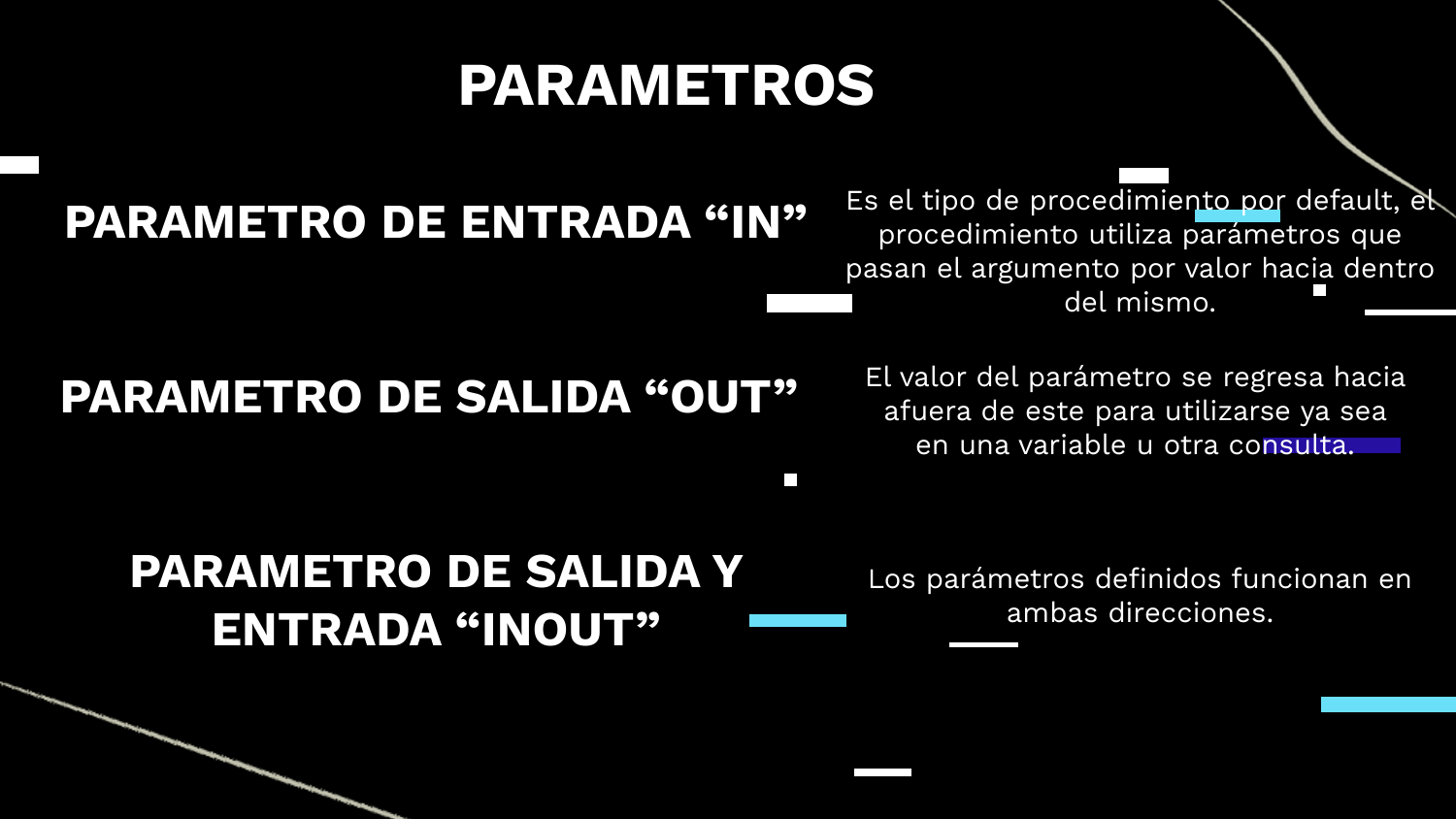

PARAMETROS
# PARAMETRO DE ENTRADA “IN” PARAMETRO DE SALIDA “OUT” PARAMETRO DE SALIDA Y ENTRADA “INOUT”

Es el tipo de procedimiento por default, el procedimiento utiliza parámetros que pasan el argumento por valor hacia dentro del mismo.

El valor del parámetro se regresa hacia afuera de este para utilizarse ya sea en una variable u otra consulta.

Los parámetros definidos funcionan en ambas direcciones.